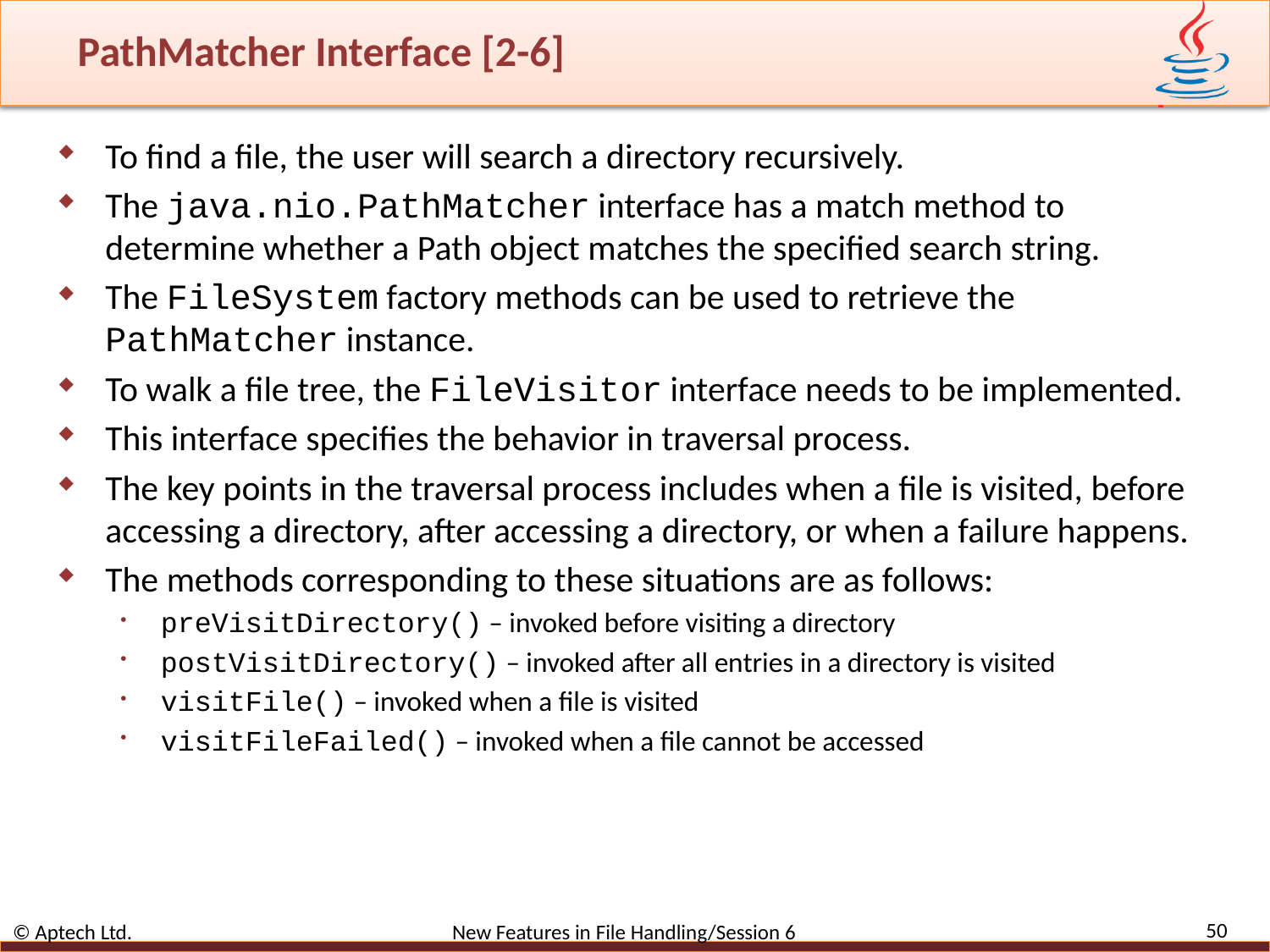

# PathMatcher Interface [2-6]
To find a file, the user will search a directory recursively.
The java.nio.PathMatcher interface has a match method to determine whether a Path object matches the specified search string.
The FileSystem factory methods can be used to retrieve the PathMatcher instance.
To walk a file tree, the FileVisitor interface needs to be implemented.
This interface specifies the behavior in traversal process.
The key points in the traversal process includes when a file is visited, before accessing a directory, after accessing a directory, or when a failure happens.
The methods corresponding to these situations are as follows:
preVisitDirectory() – invoked before visiting a directory
postVisitDirectory() – invoked after all entries in a directory is visited
visitFile() – invoked when a file is visited
visitFileFailed() – invoked when a file cannot be accessed
50
© Aptech Ltd.                                                                  New Features in File Handling/Session 6